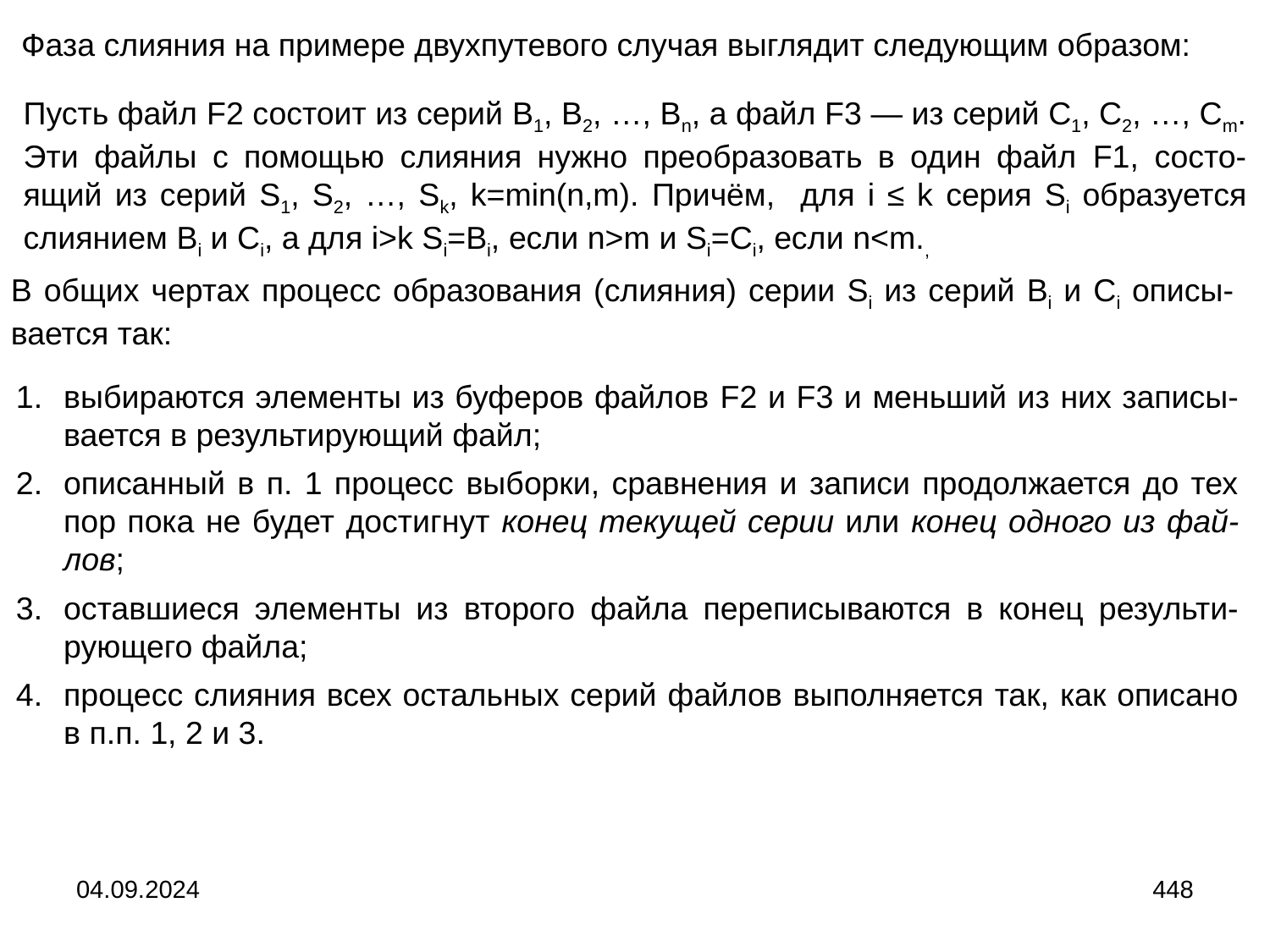

Фаза слияния на примере двухпутевого случая выглядит следующим образом:
Пусть файл F2 состоит из серий B1, B2, …, Bn, а файл F3 ― из серий C1, C2, …, Cm. Эти файлы с помощью слияния нужно преобразовать в один файл F1, состо-ящий из серий S1, S2, …, Sk, k=min(n,m). Причём,  для i ≤ k серия Si образуется слиянием Bi и Сi, а для i>k Si=Bi, если n>m и Si=Ci, если n<m.,
В общих чертах процесс образования (слияния) серии Si из серий Bi и Ci описы-вается так:
выбираются элементы из буферов файлов F2 и F3 и меньший из них записы-вается в результирующий файл;
описанный в п. 1 процесс выборки, сравнения и записи продолжается до тех пор пока не будет достигнут конец текущей серии или конец одного из фай-лов;
оставшиеся элементы из второго файла переписываются в конец результи-рующего файла;
процесс слияния всех остальных серий файлов выполняется так, как описано в п.п. 1, 2 и 3.
04.09.2024
448